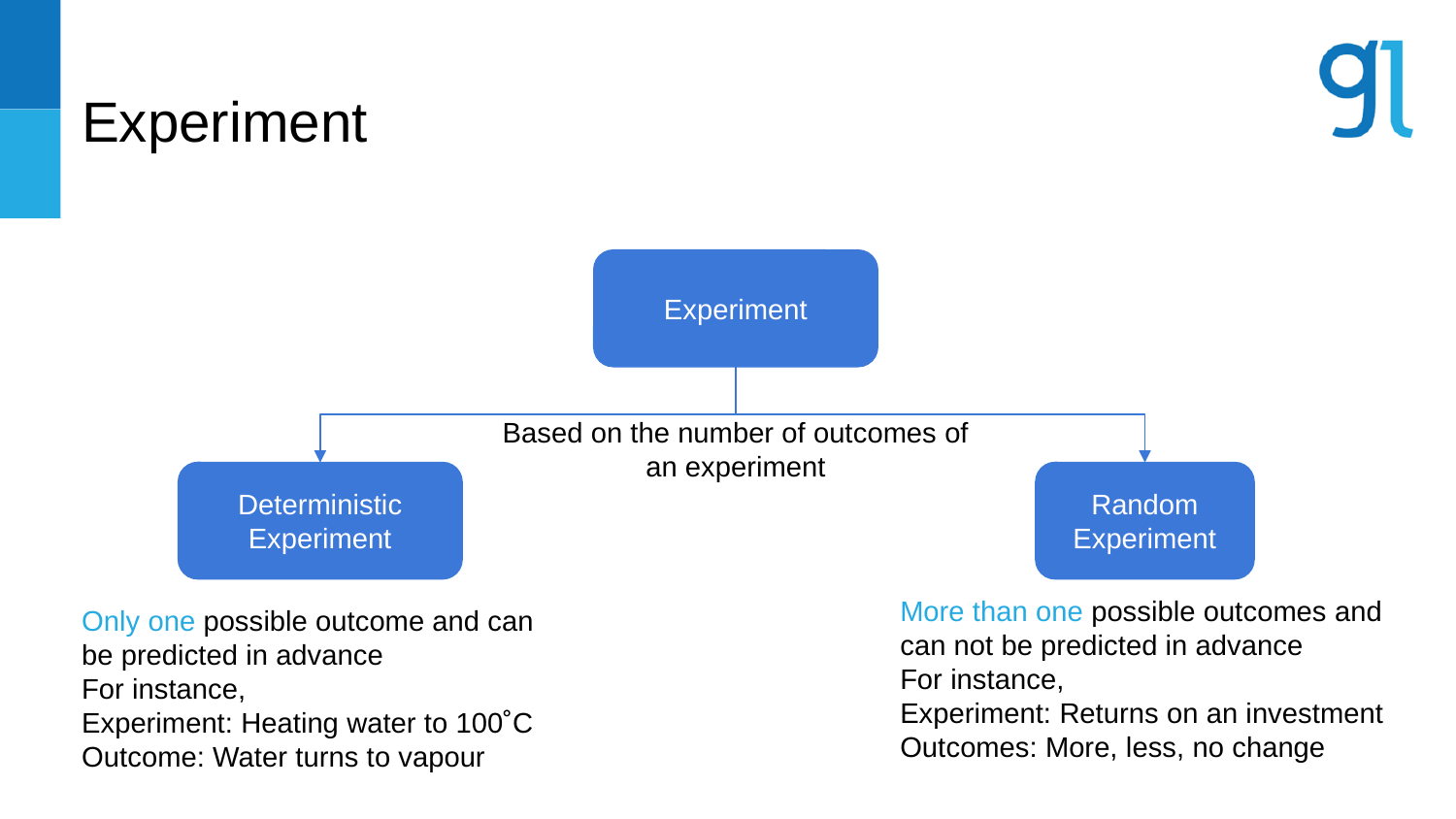

# Experiment

Experiment
Based on the number of outcomes of an experiment
Deterministic Experiment
Random Experiment
More than one possible outcomes and can not be predicted in advance
For instance,
Experiment: Returns on an investment
Outcomes: More, less, no change
Only one possible outcome and can be predicted in advance
For instance,
Experiment: Heating water to 100˚C
Outcome: Water turns to vapour